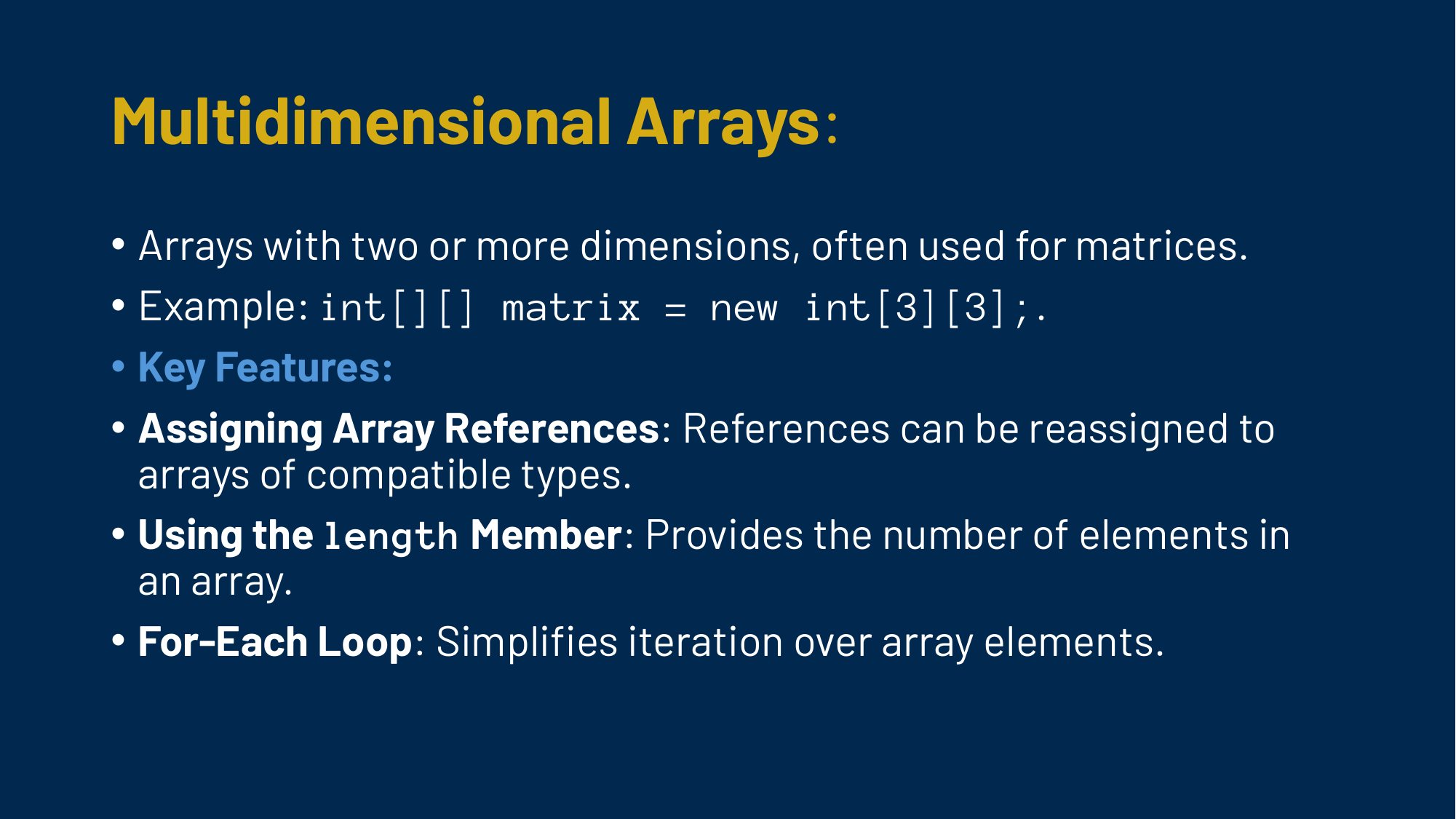

# Multidimensional Arrays:
Arrays with two or more dimensions, often used for matrices.
Example: int[][] matrix = new int[3][3];.
Key Features:
Assigning Array References: References can be reassigned to arrays of compatible types.
Using the length Member: Provides the number of elements in an array.
For-Each Loop: Simplifies iteration over array elements.